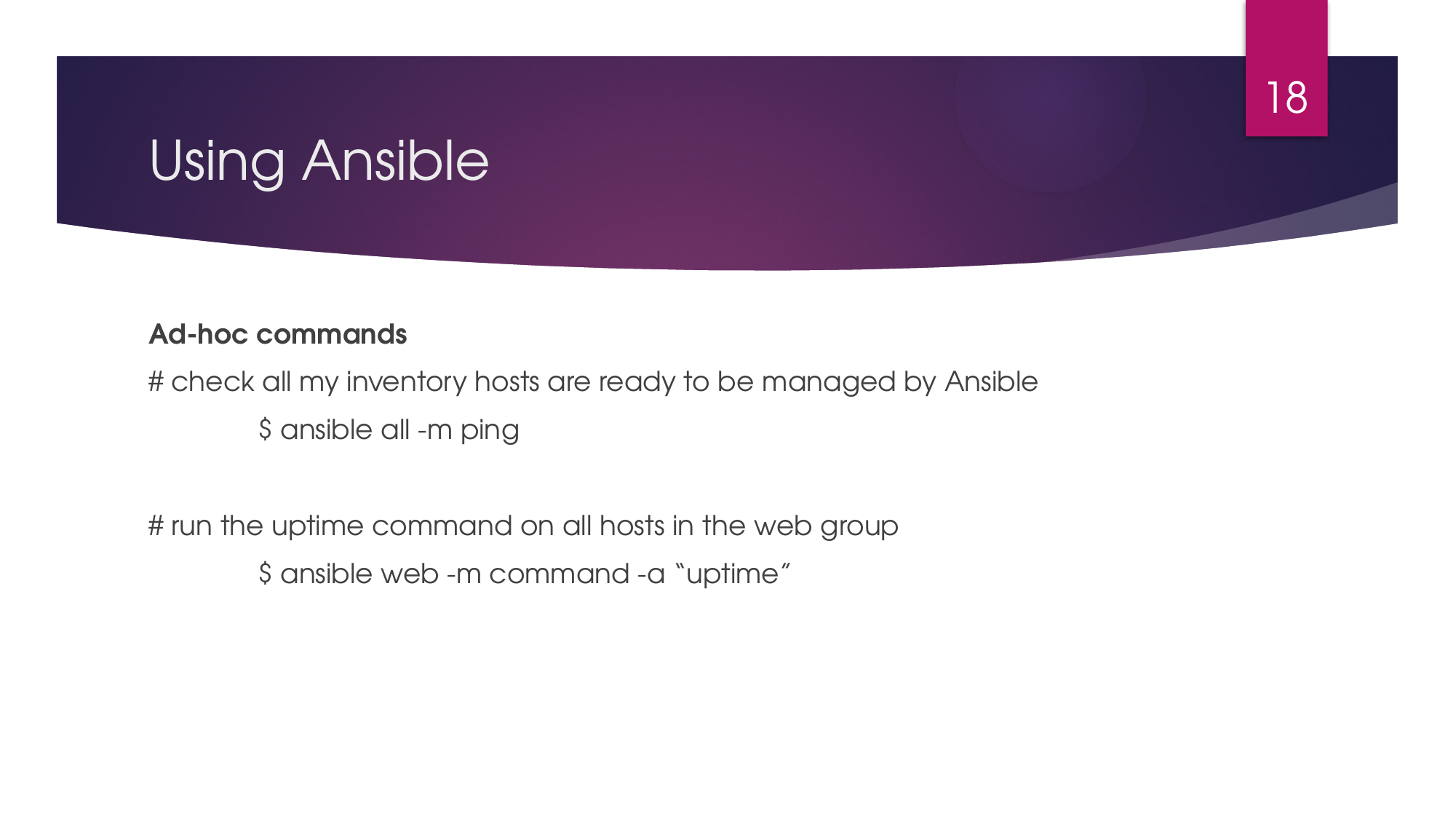

18
# Using Ansible
Ad-hoc commands
# check all my inventory hosts are ready to be managed by Ansible
	$ ansible all -m ping

# run the uptime command on all hosts in the web group
	$ ansible web -m command -a “uptime”